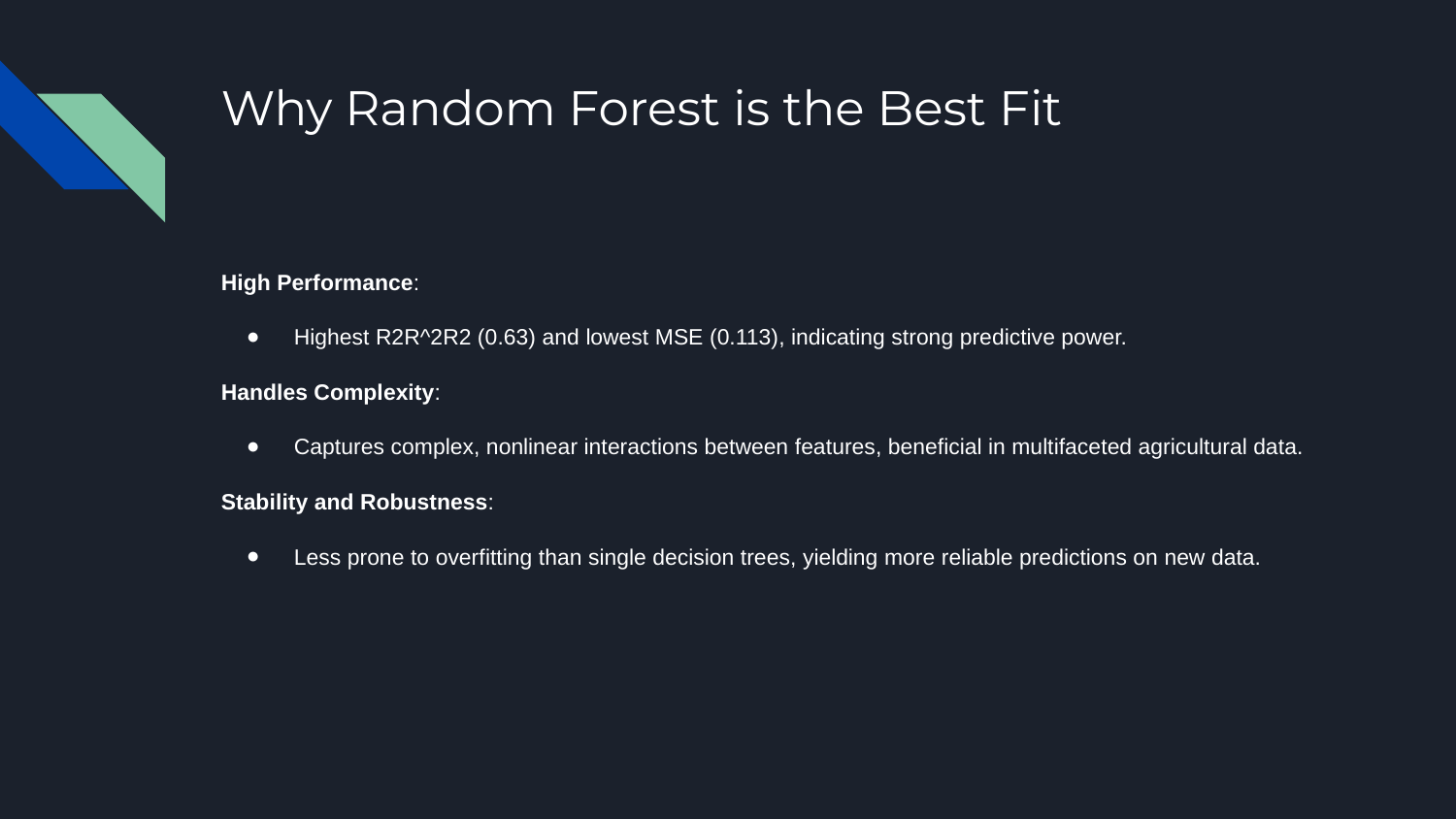

# Why Random Forest is the Best Fit
High Performance:
Highest R2R^2R2 (0.63) and lowest MSE (0.113), indicating strong predictive power.
Handles Complexity:
Captures complex, nonlinear interactions between features, beneficial in multifaceted agricultural data.
Stability and Robustness:
Less prone to overfitting than single decision trees, yielding more reliable predictions on new data.